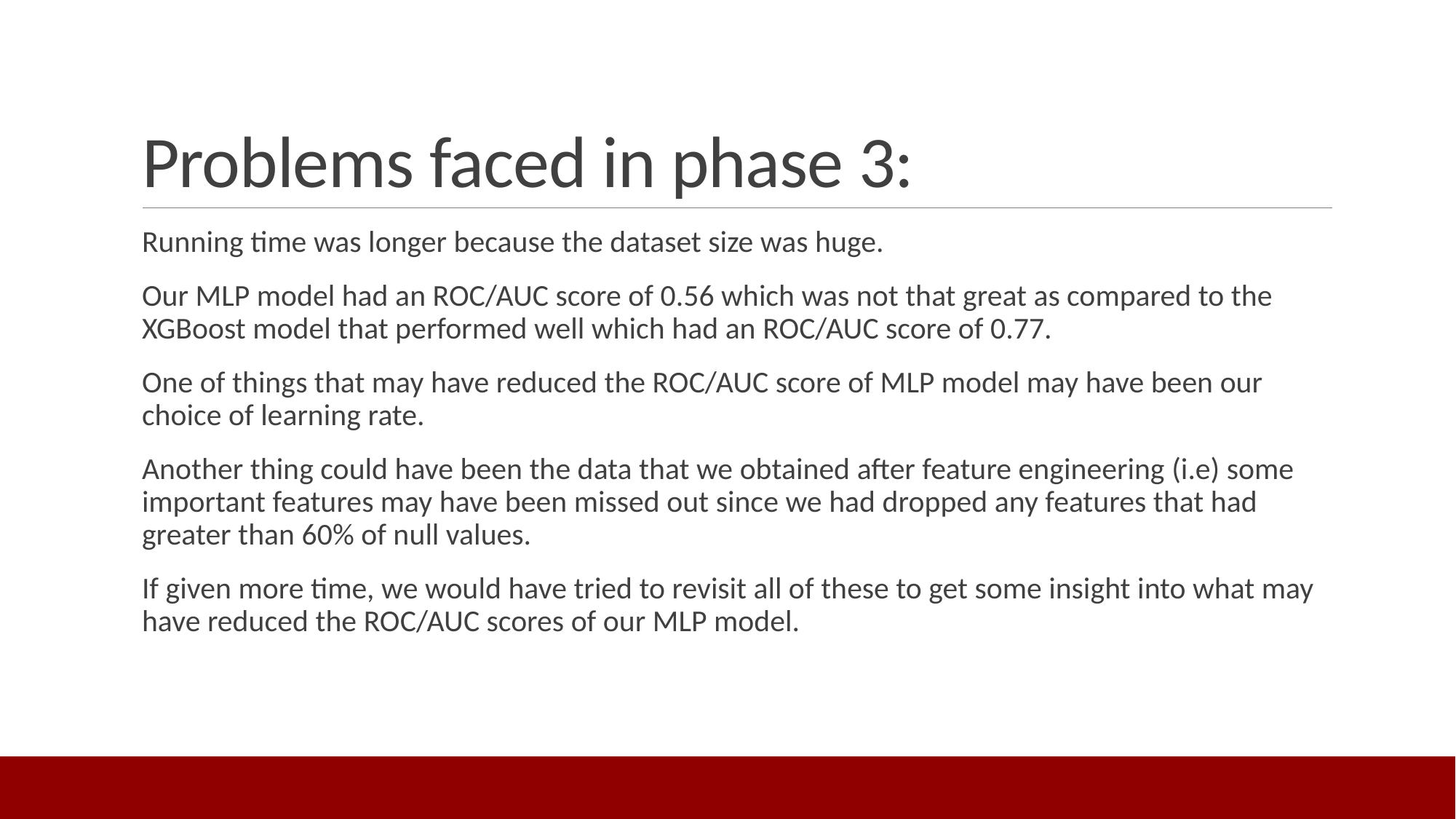

# Problems faced in phase 3:
Running time was longer because the dataset size was huge.
Our MLP model had an ROC/AUC score of 0.56 which was not that great as compared to the XGBoost model that performed well which had an ROC/AUC score of 0.77.
One of things that may have reduced the ROC/AUC score of MLP model may have been our choice of learning rate.
Another thing could have been the data that we obtained after feature engineering (i.e) some important features may have been missed out since we had dropped any features that had greater than 60% of null values.
If given more time, we would have tried to revisit all of these to get some insight into what may have reduced the ROC/AUC scores of our MLP model.